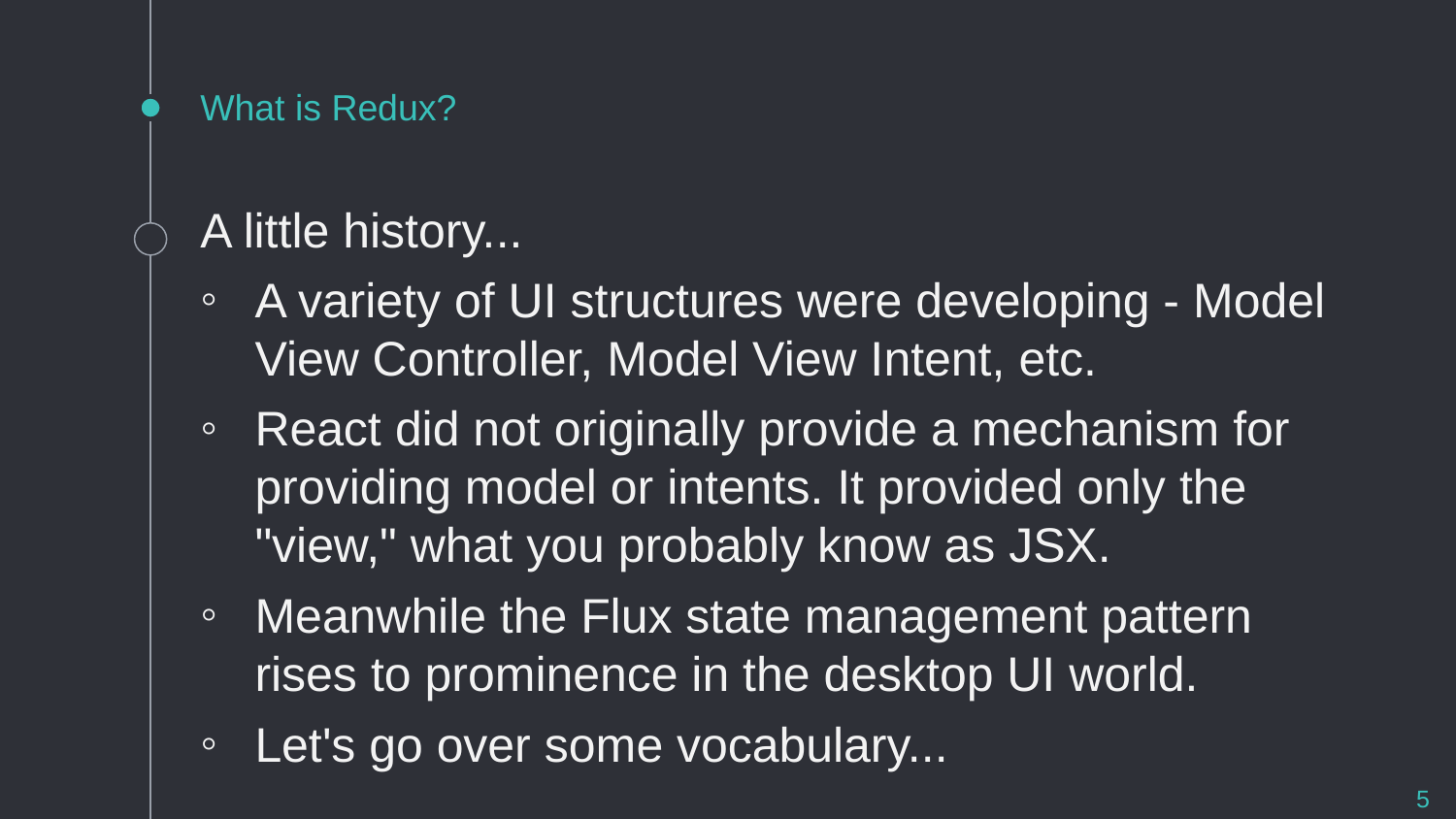

# What is Redux?
A little history...
A variety of UI structures were developing - Model View Controller, Model View Intent, etc.
React did not originally provide a mechanism for providing model or intents. It provided only the "view," what you probably know as JSX.
Meanwhile the Flux state management pattern rises to prominence in the desktop UI world.
Let's go over some vocabulary...
5